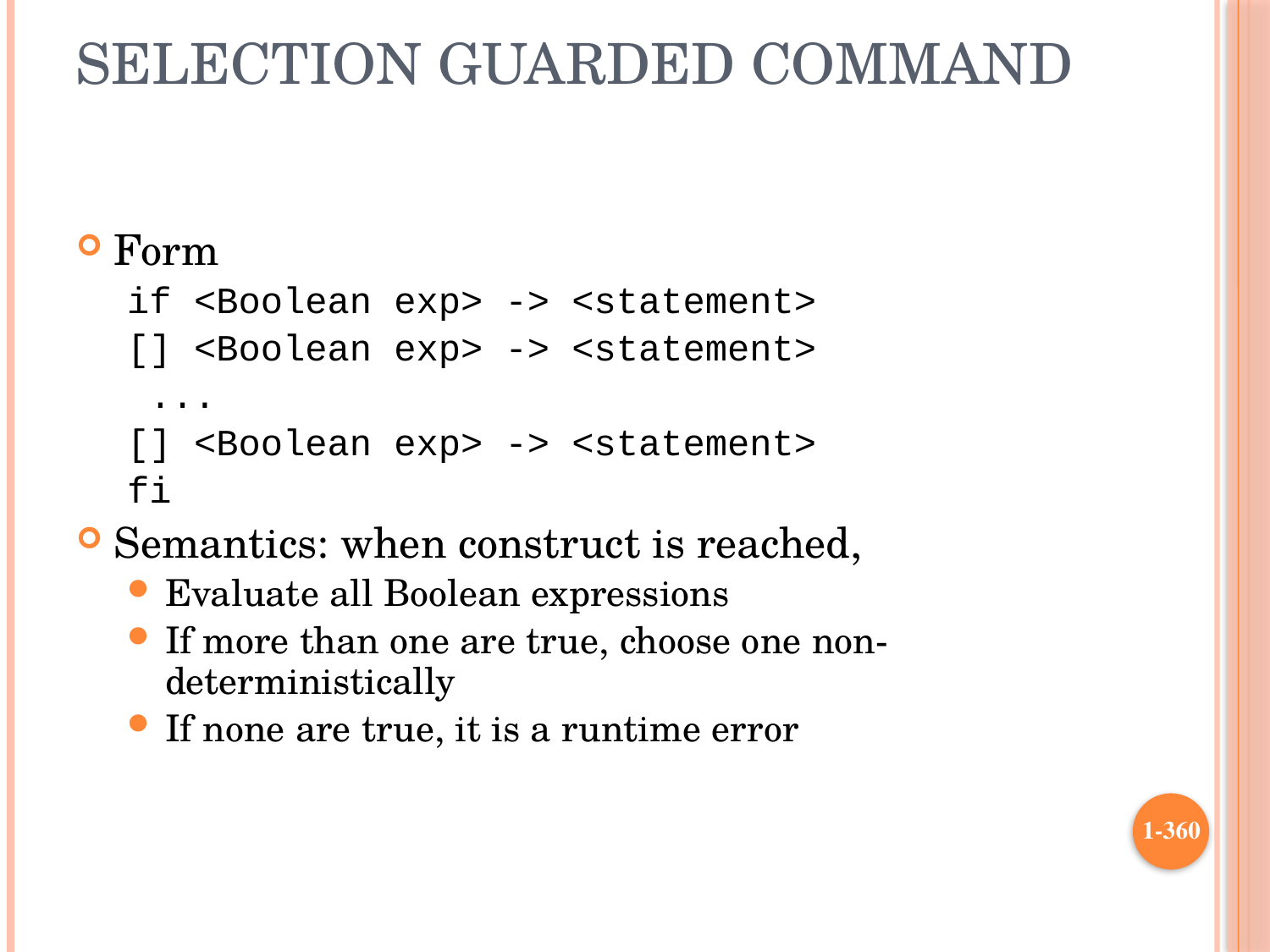

# Selection Guarded Command
Form
if <Boolean exp> -> <statement>
[] <Boolean exp> -> <statement>
 ...
[] <Boolean exp> -> <statement>
fi
Semantics: when construct is reached,
Evaluate all Boolean expressions
If more than one are true, choose one non-deterministically
If none are true, it is a runtime error
1-360